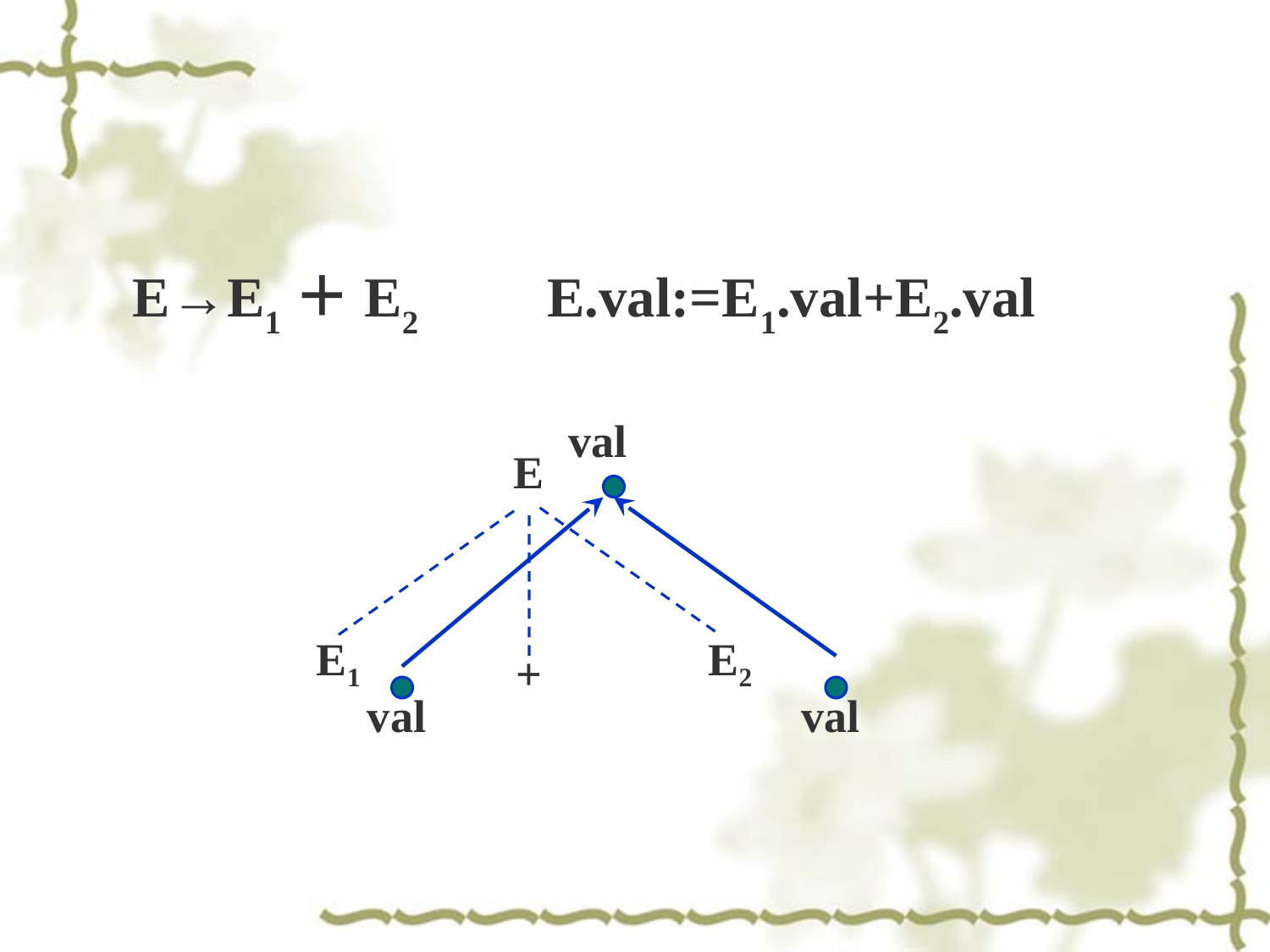

#
 E→E1＋E2	    	E.val:=E1.val+E2.val
val
E

E1
E2
+

val

val